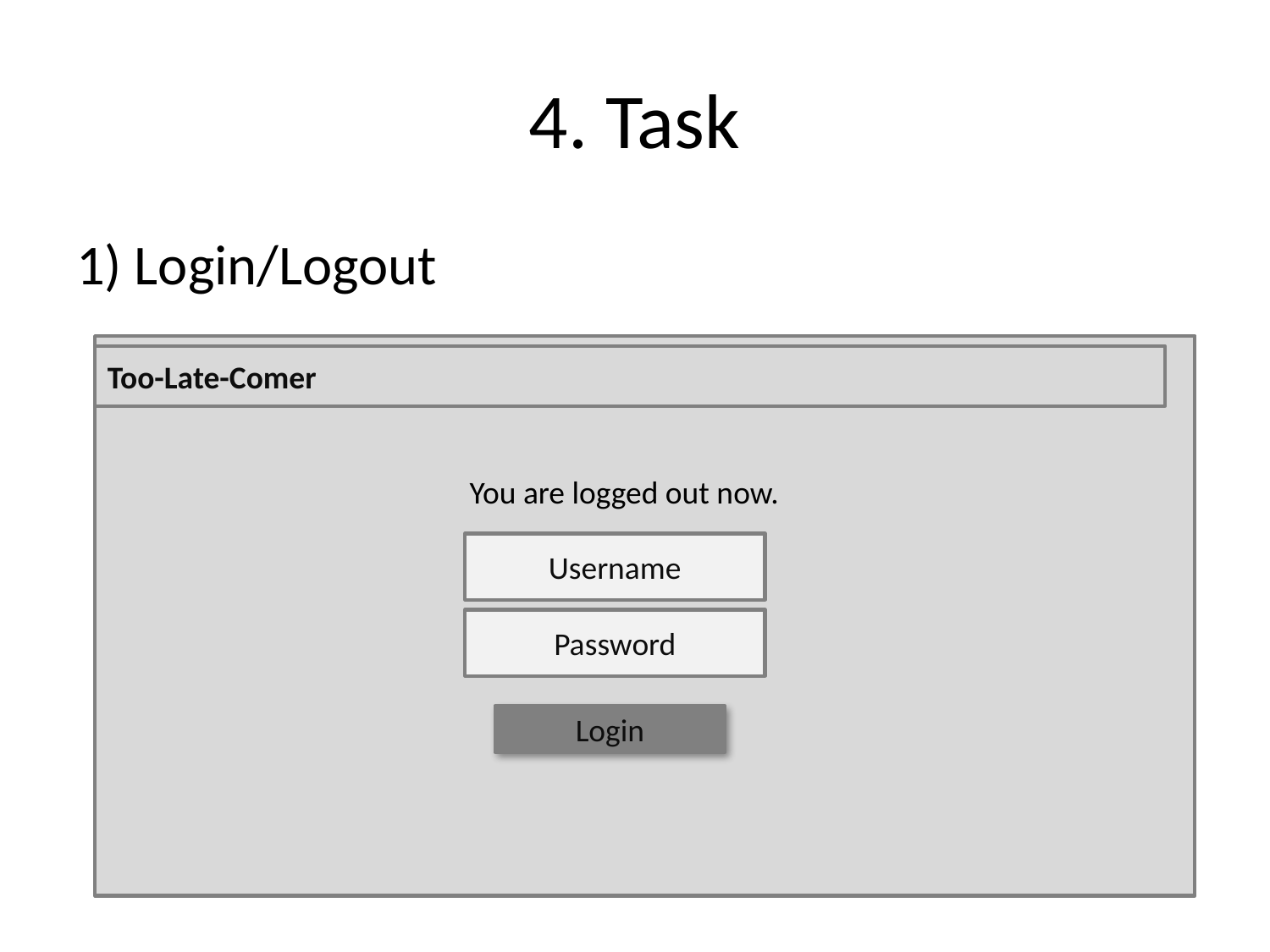

# 4. Task
1) Login/Logout

Too-Late-Comer
You are logged out now.
Username
Password
Login